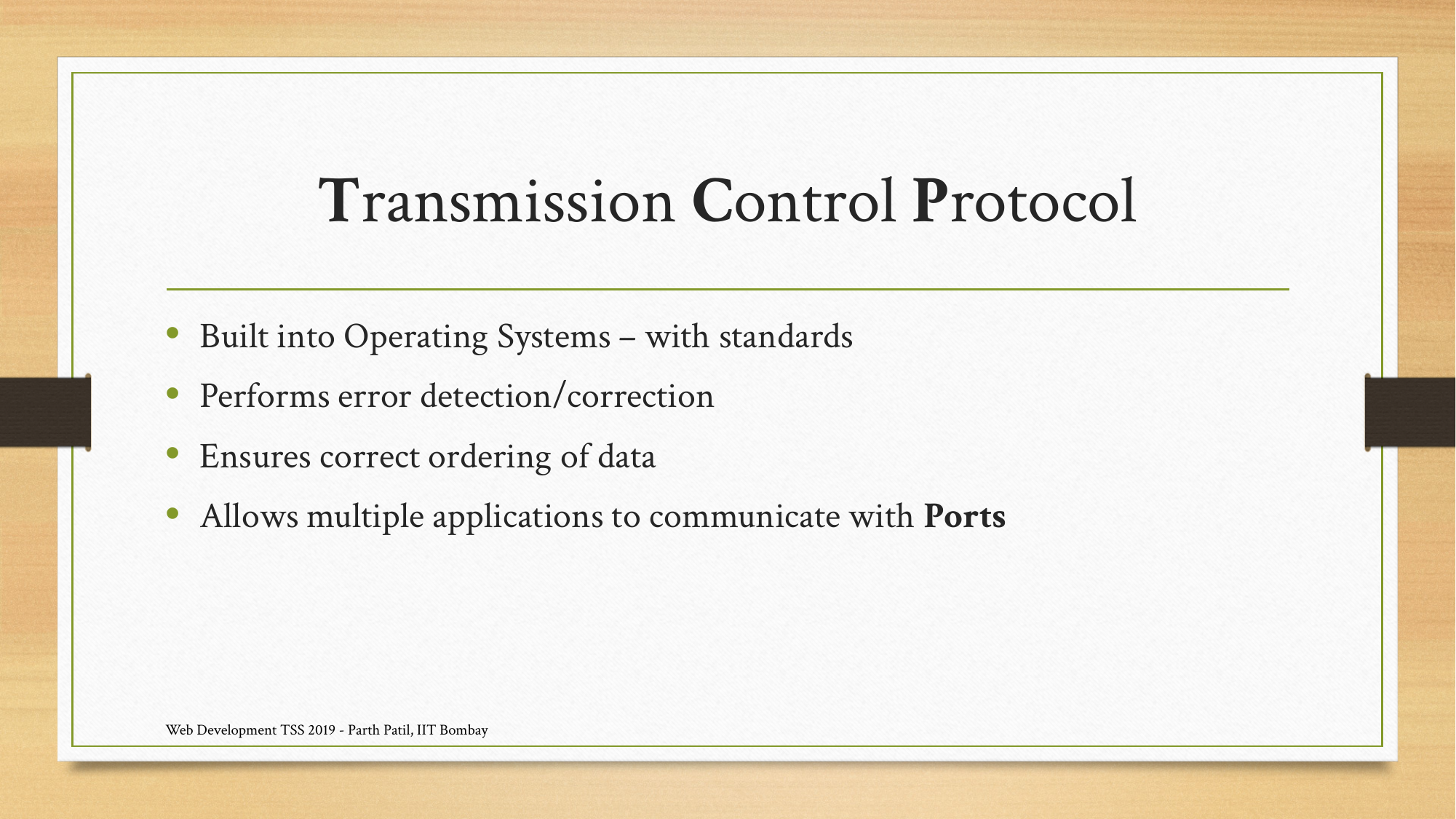

# Transmission Control Protocol
Built into Operating Systems – with standards
Performs error detection/correction
Ensures correct ordering of data
Allows multiple applications to communicate with Ports
Web Development TSS 2019 - Parth Patil, IIT Bombay